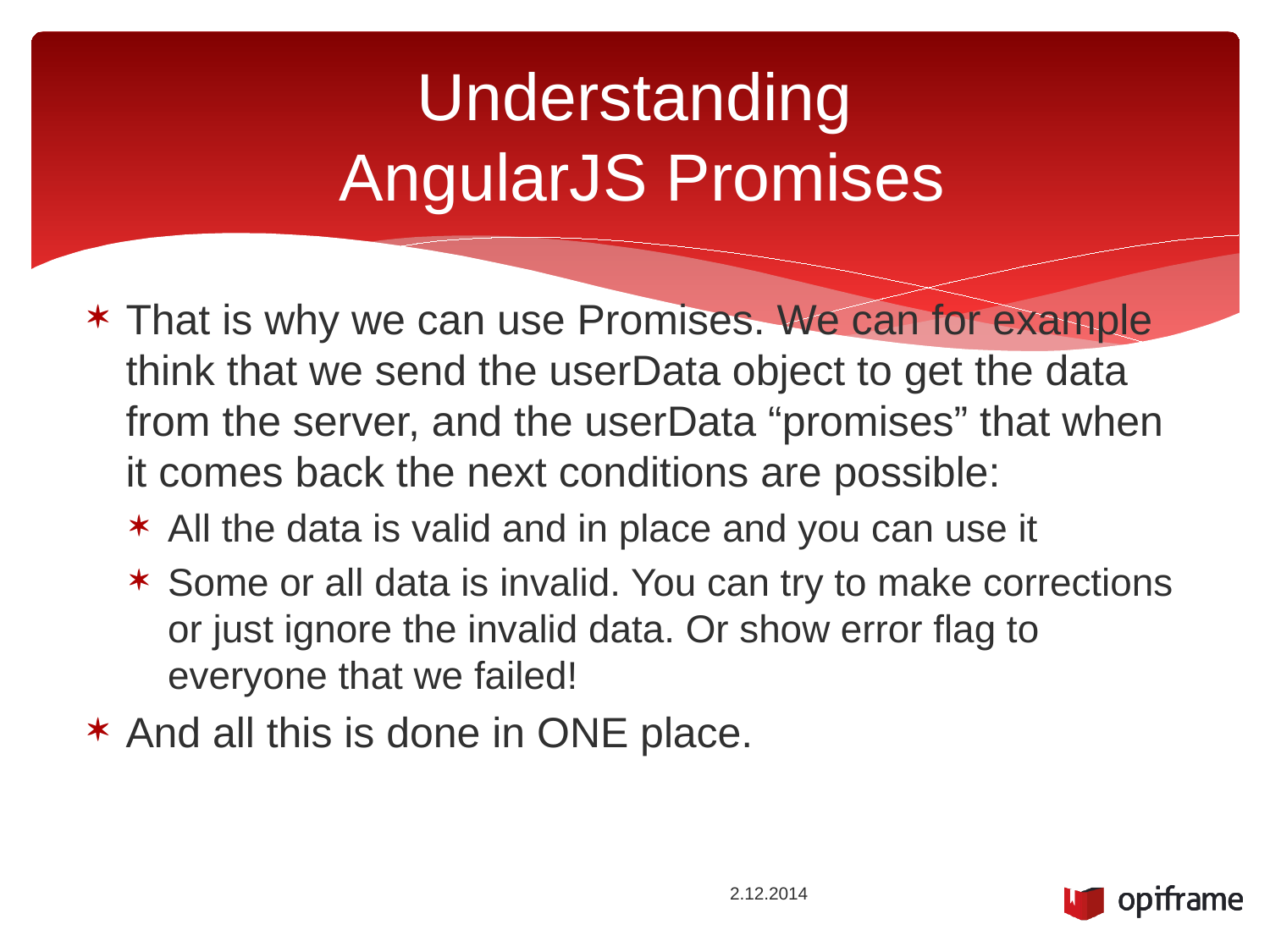

# Understanding AngularJS Promises
That is why we can use Promises. We can for example think that we send the userData object to get the data from the server, and the userData “promises” that when it comes back the next conditions are possible:
All the data is valid and in place and you can use it
Some or all data is invalid. You can try to make corrections or just ignore the invalid data. Or show error flag to everyone that we failed!
And all this is done in ONE place.

2.12.2014